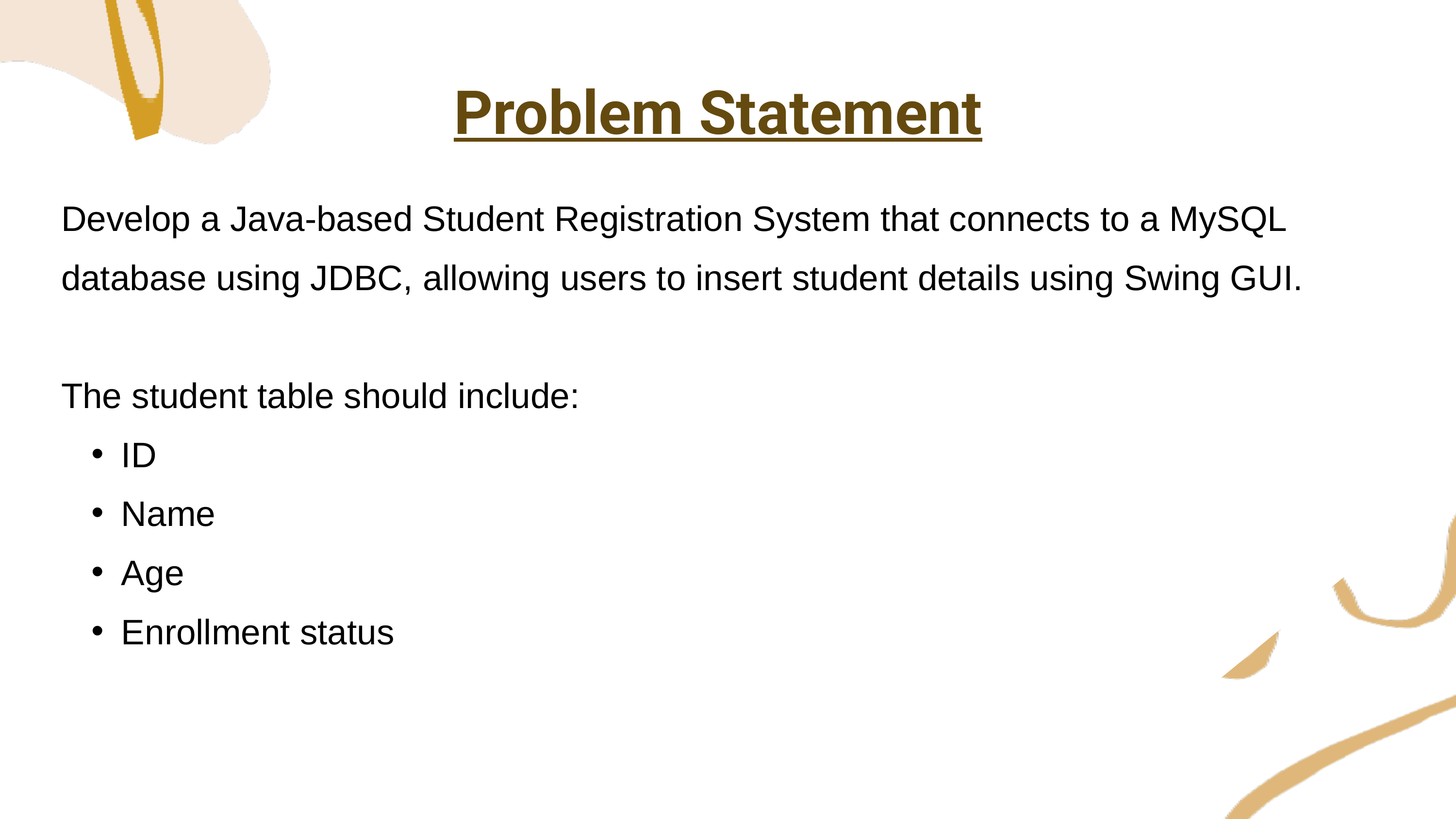

Problem Statement
Develop a Java-based Student Registration System that connects to a MySQL database using JDBC, allowing users to insert student details using Swing GUI.

The student table should include:
ID
Name
Age
Enrollment status